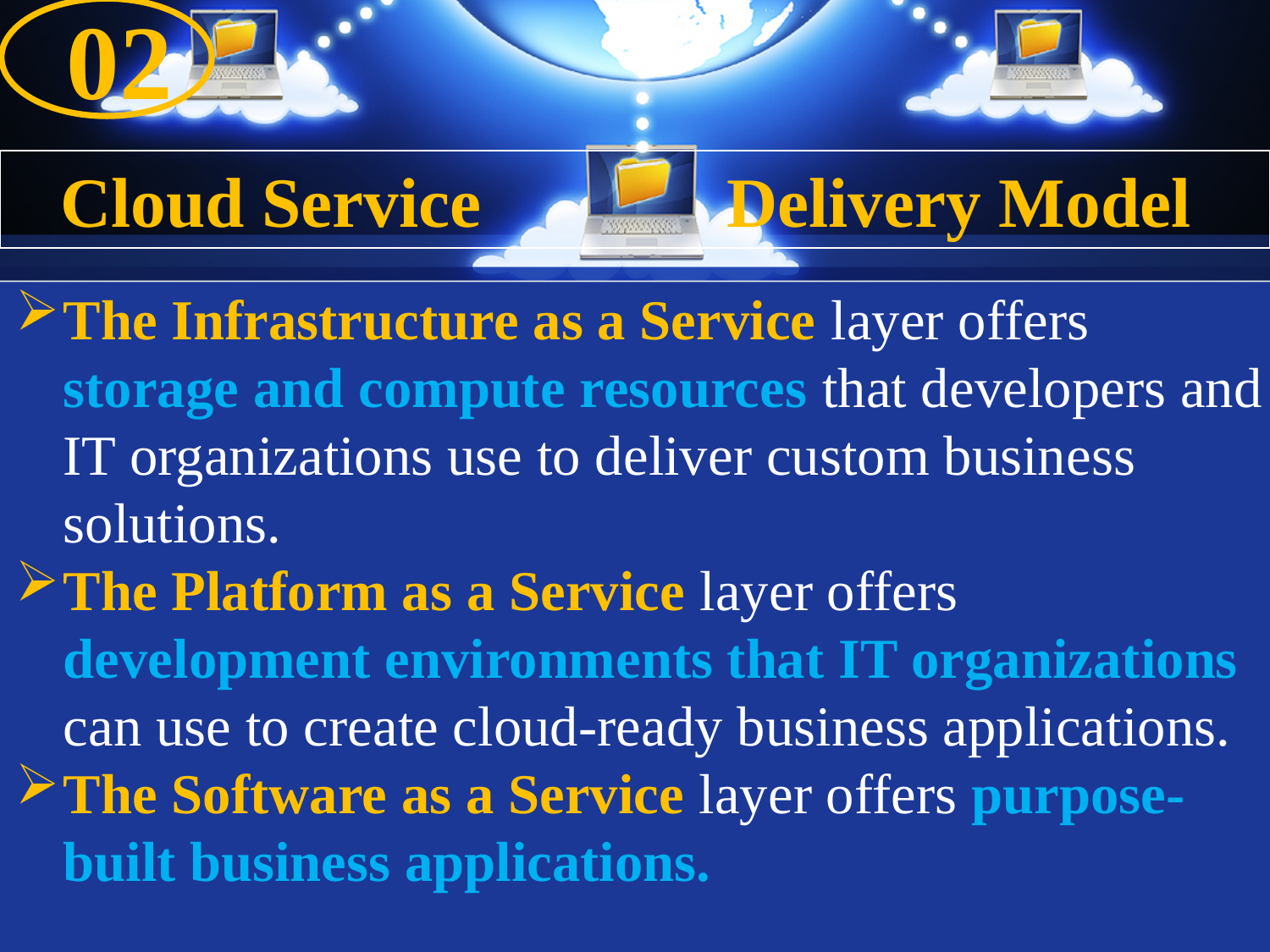

02

#
Cloud Service              Delivery Model
The Infrastructure as a Service layer offers storage and compute resources that developers and IT organizations use to deliver custom business solutions.
The Platform as a Service layer offers development environments that IT organizations can use to create cloud-ready business applications.
The Software as a Service layer offers purpose-built business applications.